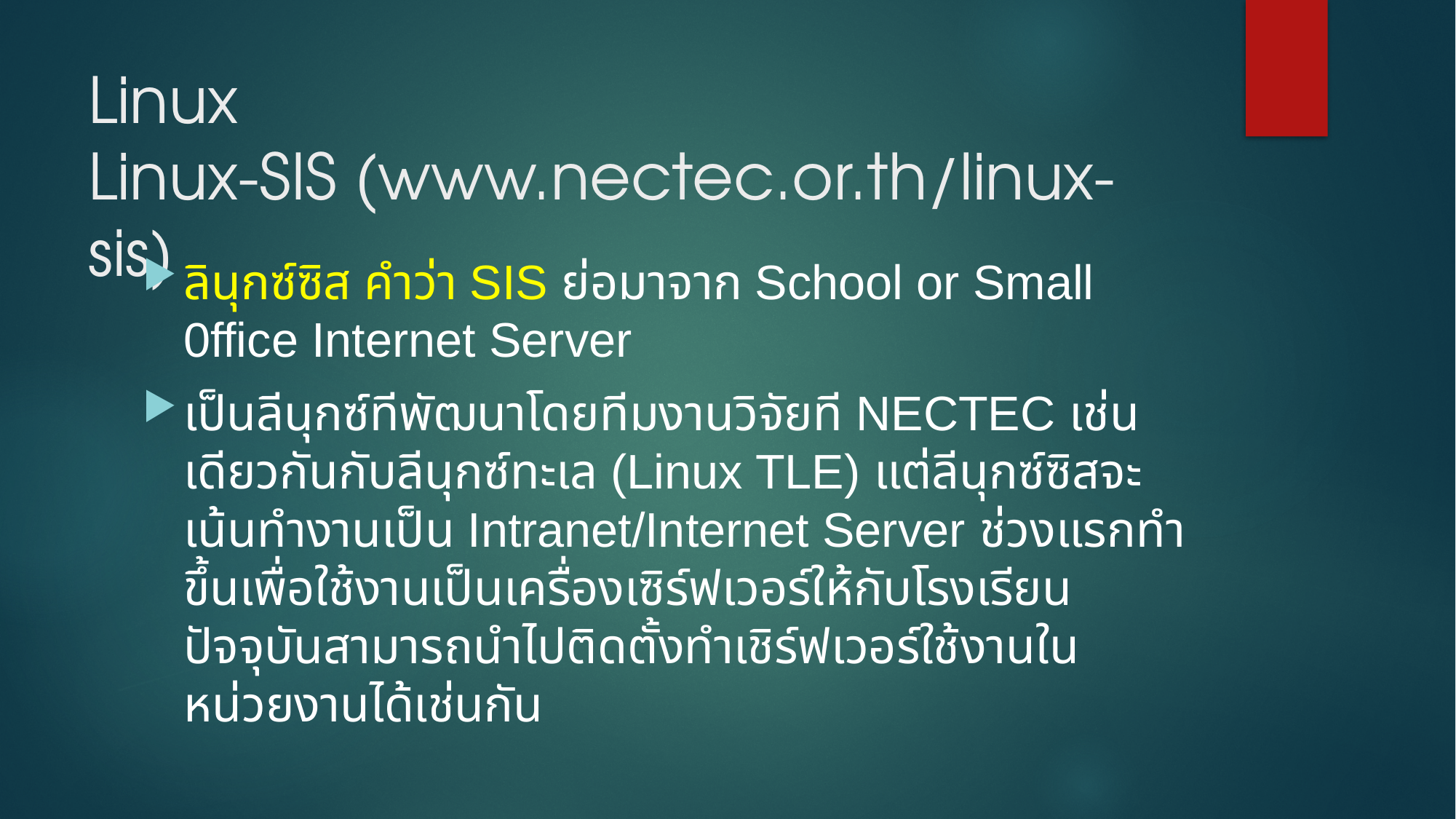

# Linux Linux-SIS (www.nectec.or.th/linux-sis)
ลินุกซ์ซิส คำว่า SIS ย่อมาจาก School or Small 0ffice Internet Server
เป็นลีนุกซ์ทีพัฒนาโดยทีมงานวิจัยที NECTEC เช่นเดียวกันกับลีนุกซ์ทะเล (Linux TLE) แต่ลีนุกซ์ซิสจะเน้นทำงานเป็น Intranet/Internet Server ช่วงแรกทำขึ้นเพื่อใช้งานเป็นเครื่องเซิร์ฟเวอร์ให้กับโรงเรียน ปัจจุบันสามารถนำไปติดตั้งทำเชิร์ฟเวอร์ใช้งานในหน่วยงานได้เช่นกัน